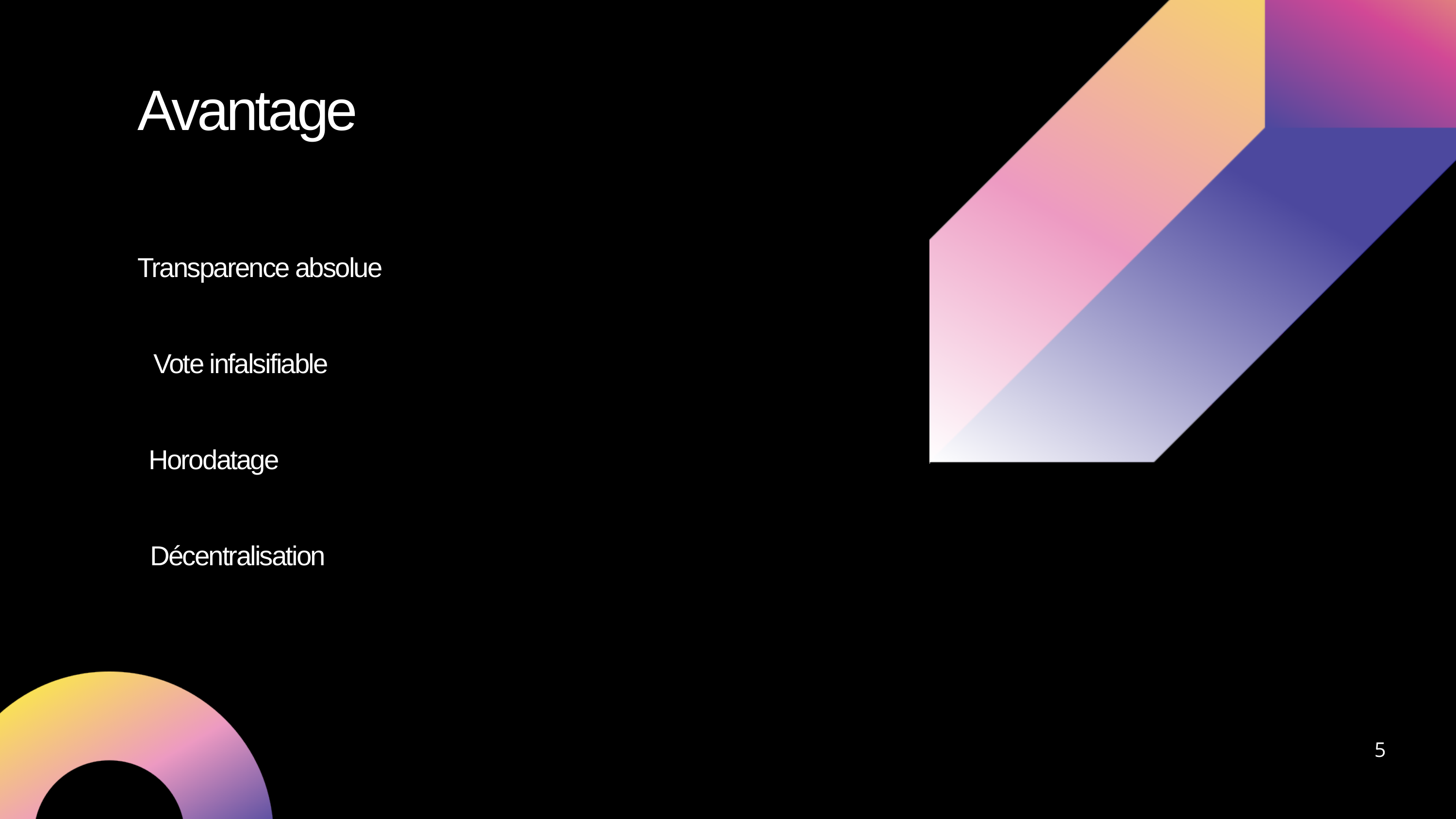

Avantage
Transparence absolue
Vote infalsifiable
Horodatage
Décentralisation

5